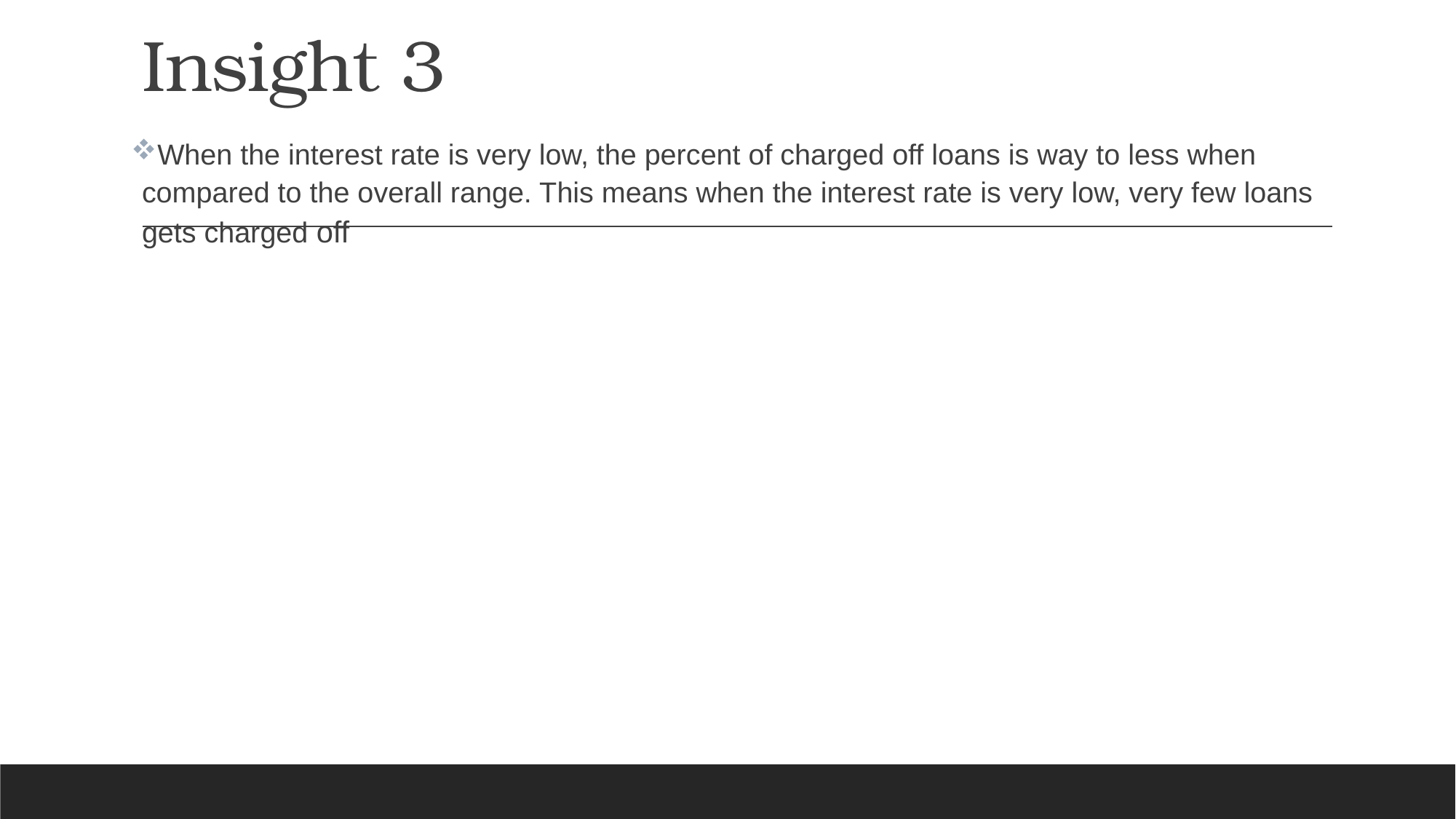

# Insight 3
When the interest rate is very low, the percent of charged off loans is way to less when compared to the overall range. This means when the interest rate is very low, very few loans gets charged off